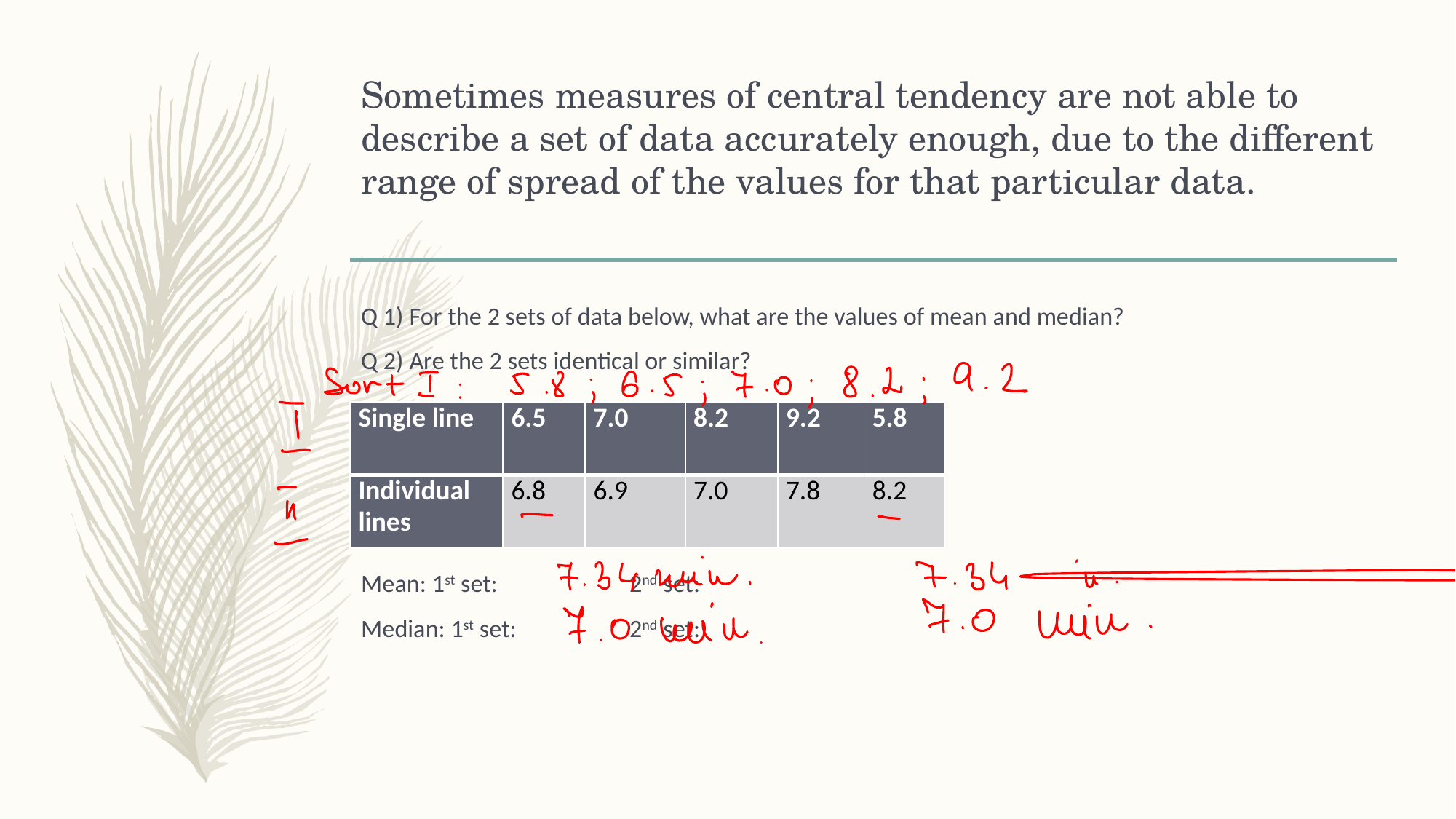

# Sometimes measures of central tendency are not able to describe a set of data accurately enough, due to the different range of spread of the values for that particular data.
Q 1) For the 2 sets of data below, what are the values of mean and median?
Q 2) Are the 2 sets identical or similar?

Mean: 1st set:         			2nd set:
Median: 1st set:     			2nd set:

| Single line | 6.5 | 7.0 | 8.2 | 9.2 | 5.8 |
| --- | --- | --- | --- | --- | --- |
| Individual lines | 6.8 | 6.9 | 7.0 | 7.8 | 8.2 |